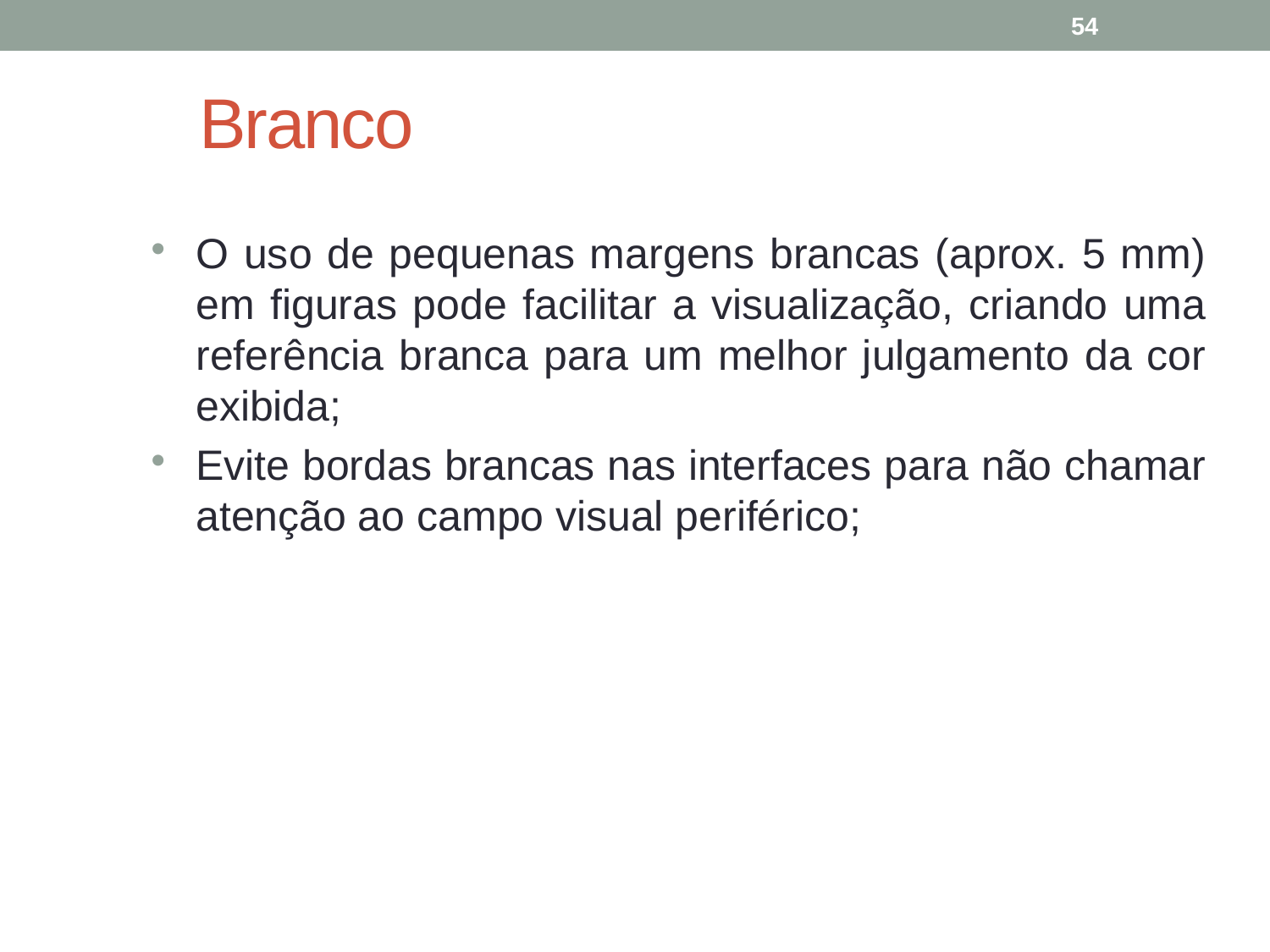

54
# Branco
O uso de pequenas margens brancas (aprox. 5 mm) em figuras pode facilitar a visualização, criando uma referência branca para um melhor julgamento da cor exibida;
Evite bordas brancas nas interfaces para não chamar atenção ao campo visual periférico;